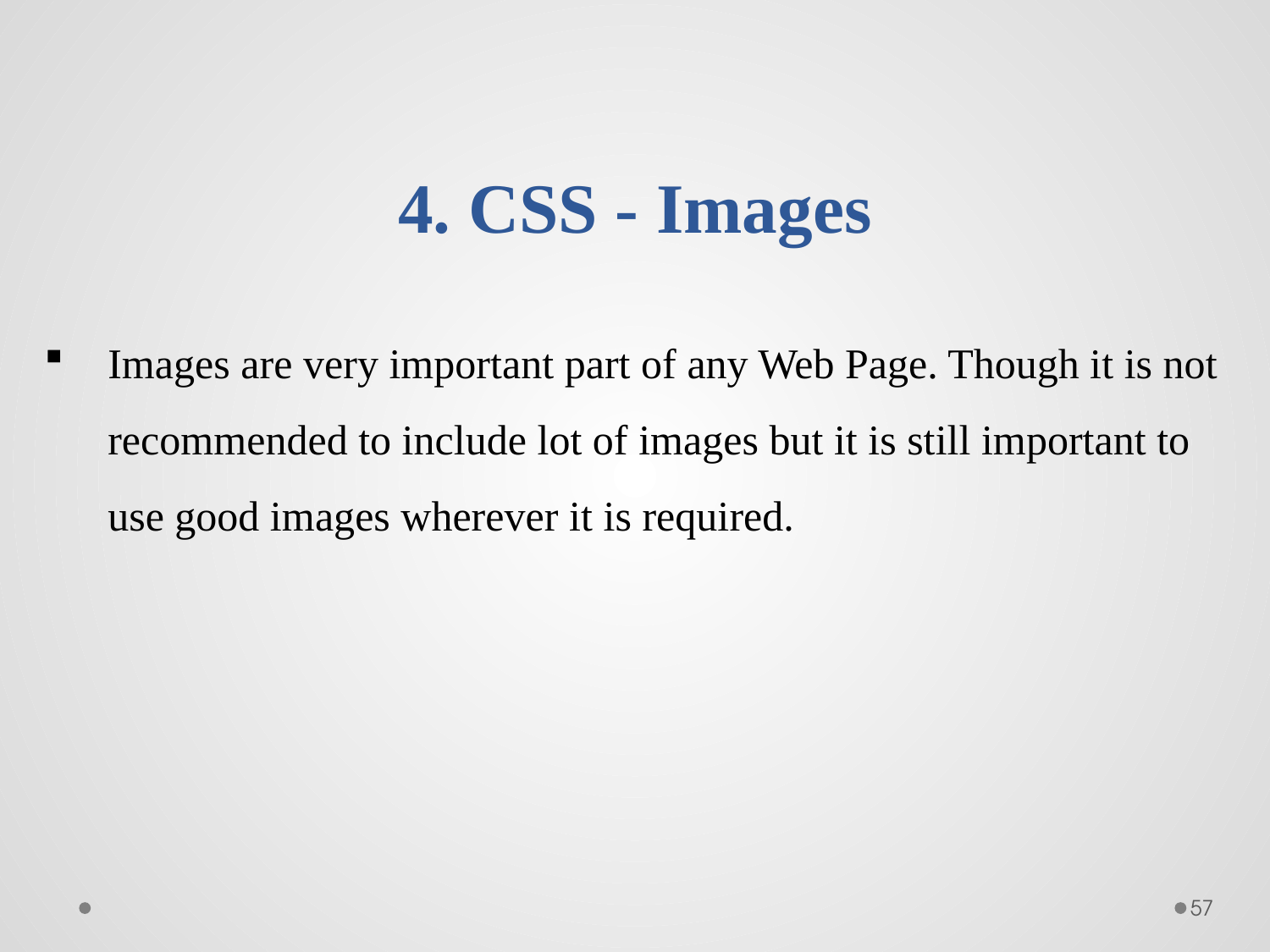

# 4. CSS - Images
Images are very important part of any Web Page. Though it is not recommended to include lot of images but it is still important to use good images wherever it is required.
57